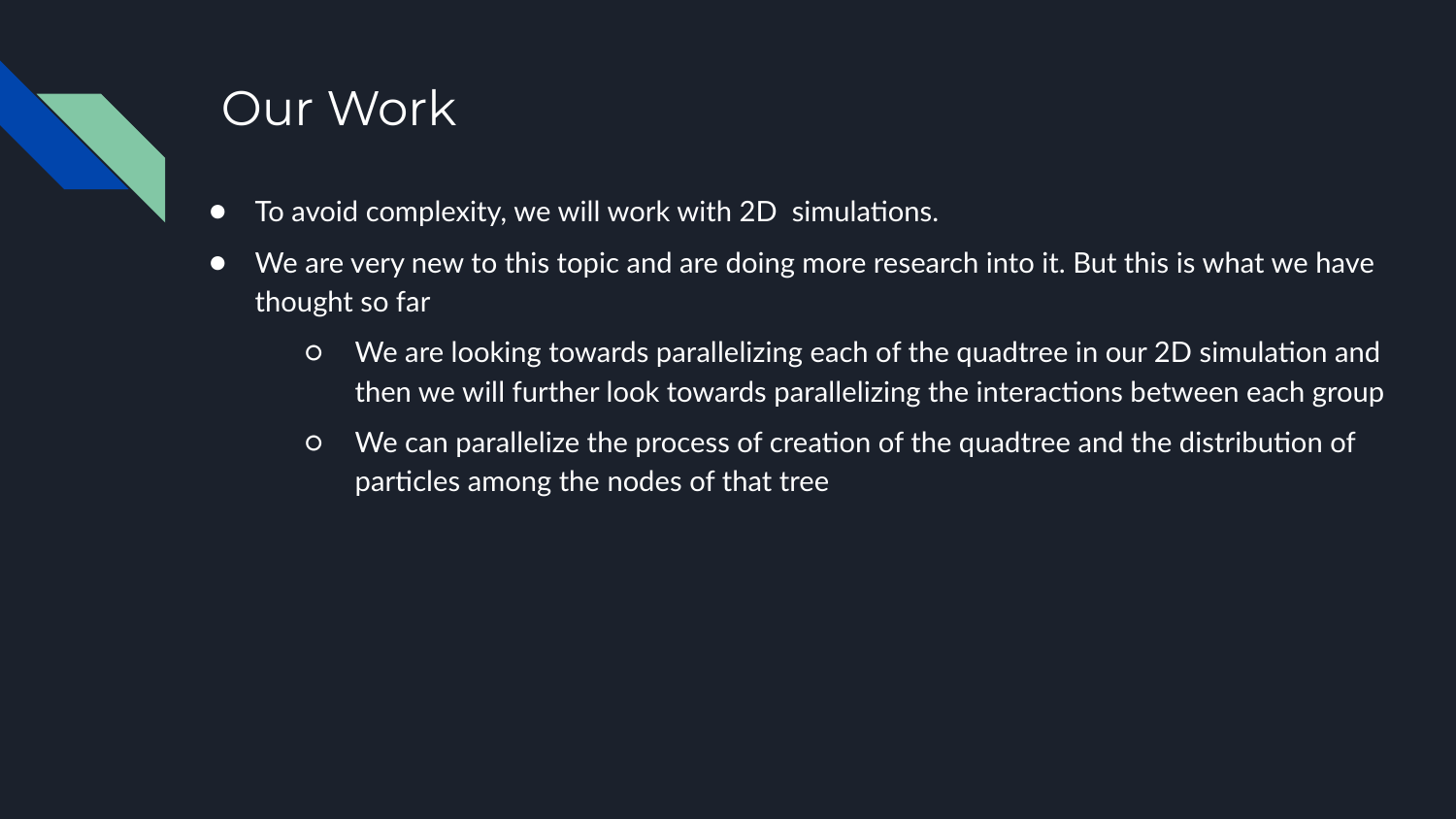

# Our Work
To avoid complexity, we will work with 2D  simulations.
We are very new to this topic and are doing more research into it. But this is what we have thought so far
We are looking towards parallelizing each of the quadtree in our 2D simulation and then we will further look towards parallelizing the interactions between each group
We can parallelize the process of creation of the quadtree and the distribution of particles among the nodes of that tree